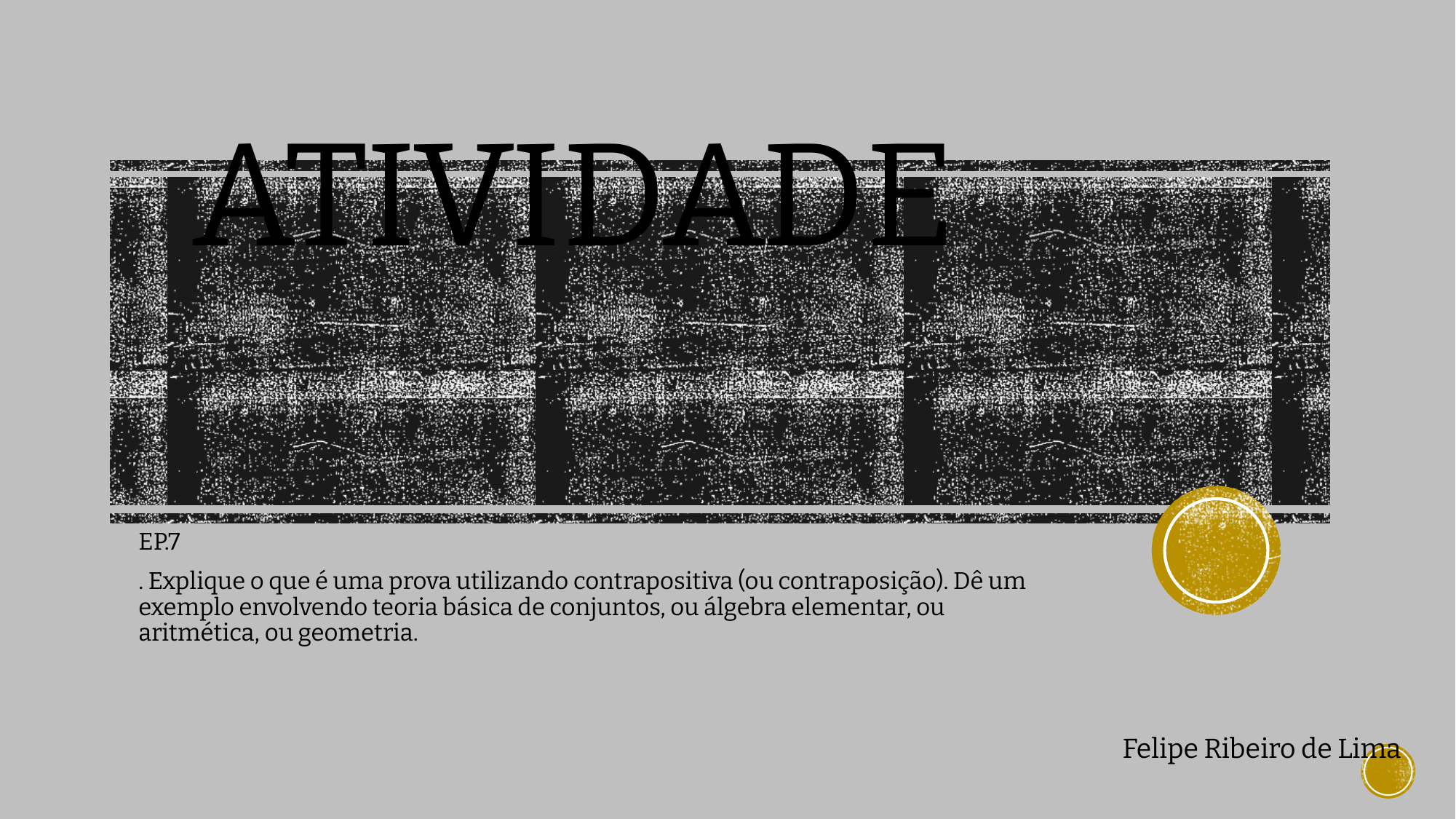

# ATIVIDADE
EP.7
. Explique o que é uma prova utilizando contrapositiva (ou contraposição). Dê um exemplo envolvendo teoria básica de conjuntos, ou álgebra elementar, ou aritmética, ou geometria.
Felipe Ribeiro de Lima